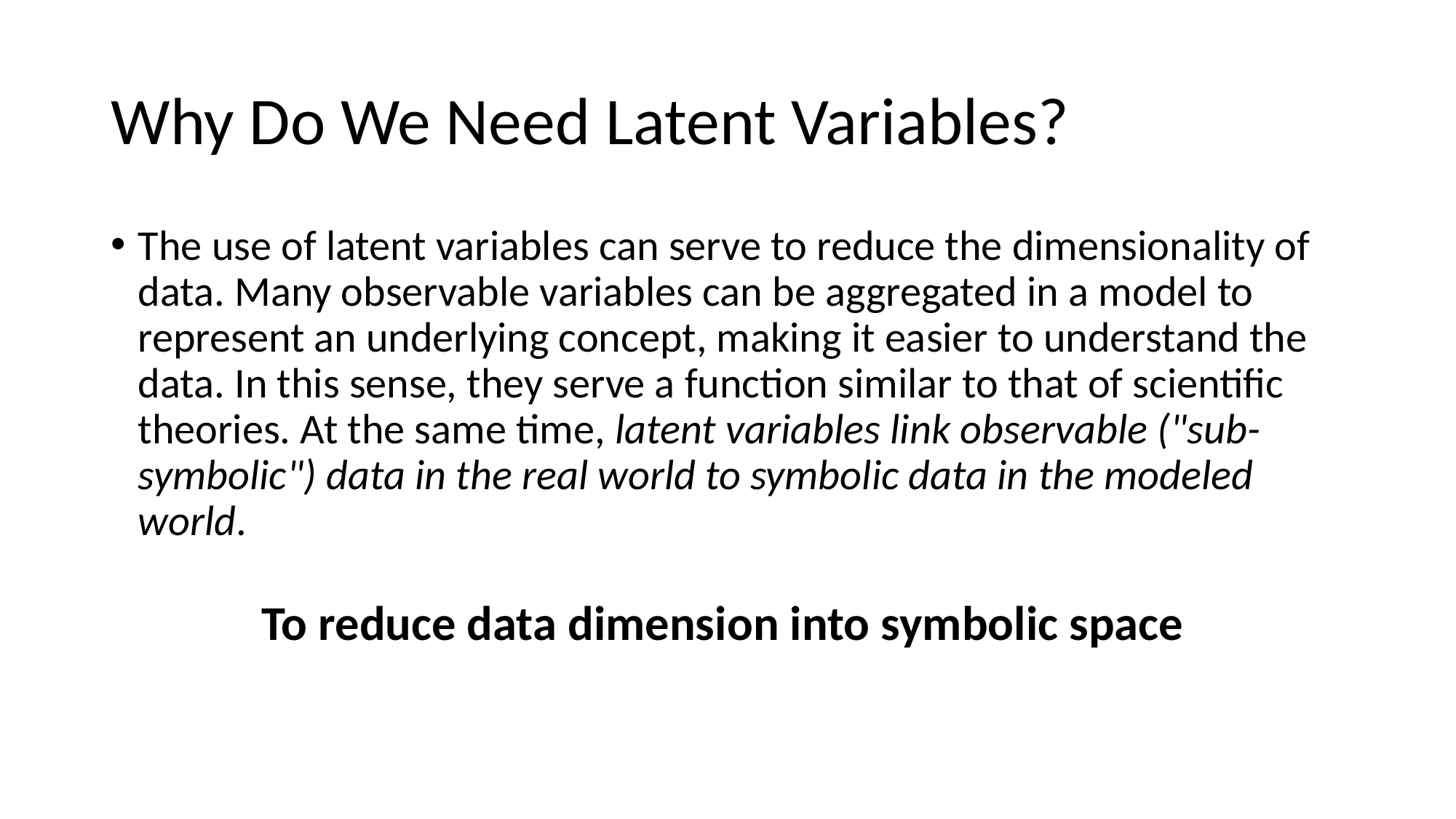

# Why Do We Need Latent Variables?
The use of latent variables can serve to reduce the dimensionality of data. Many observable variables can be aggregated in a model to represent an underlying concept, making it easier to understand the data. In this sense, they serve a function similar to that of scientific theories. At the same time, latent variables link observable ("sub-symbolic") data in the real world to symbolic data in the modeled world.
To reduce data dimension into symbolic space